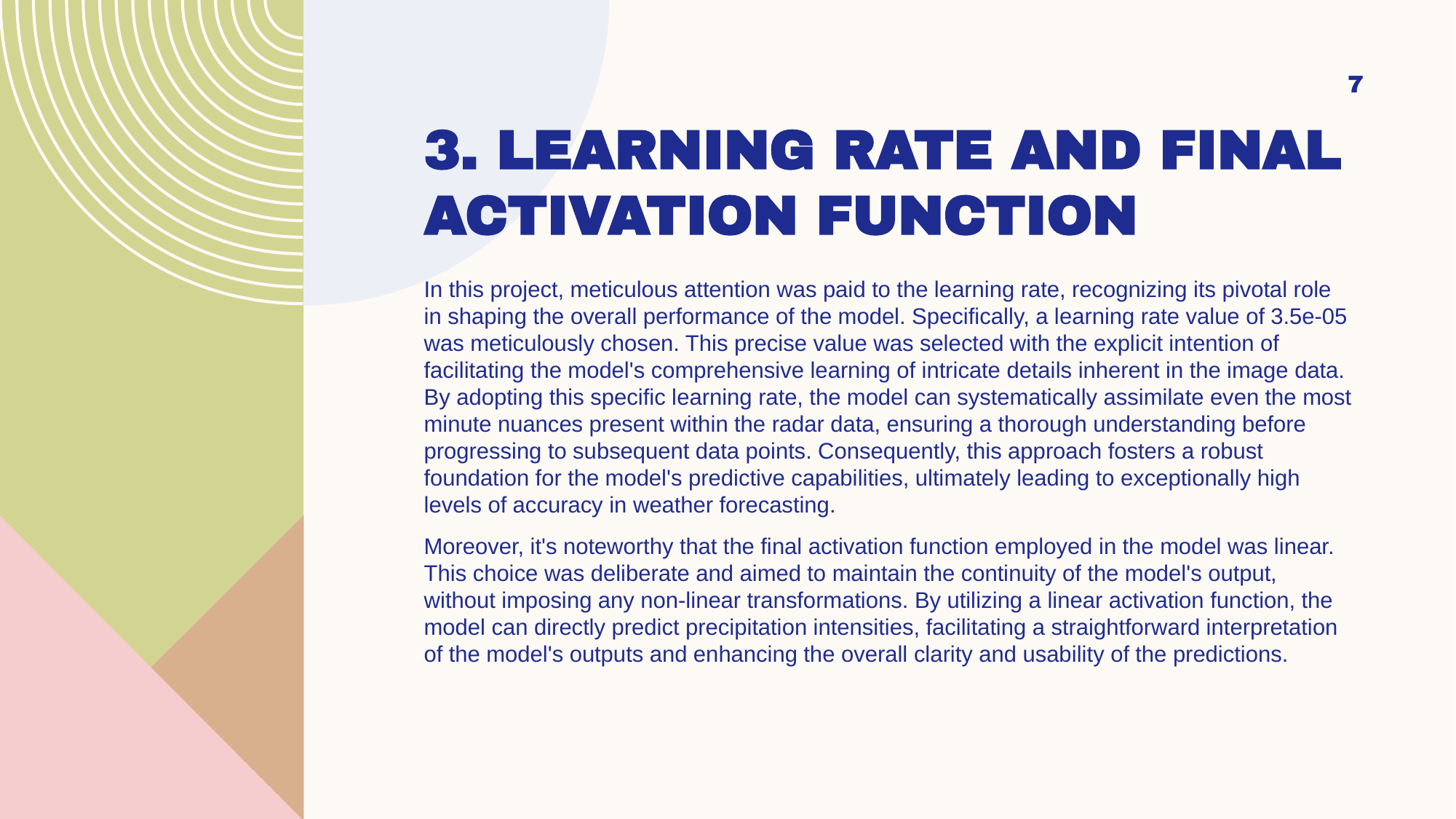

7
# 3. Learning Rate And Final Activation Function
In this project, meticulous attention was paid to the learning rate, recognizing its pivotal role in shaping the overall performance of the model. Specifically, a learning rate value of 3.5e-05 was meticulously chosen. This precise value was selected with the explicit intention of facilitating the model's comprehensive learning of intricate details inherent in the image data. By adopting this specific learning rate, the model can systematically assimilate even the most minute nuances present within the radar data, ensuring a thorough understanding before progressing to subsequent data points. Consequently, this approach fosters a robust foundation for the model's predictive capabilities, ultimately leading to exceptionally high levels of accuracy in weather forecasting.
Moreover, it's noteworthy that the final activation function employed in the model was linear. This choice was deliberate and aimed to maintain the continuity of the model's output, without imposing any non-linear transformations. By utilizing a linear activation function, the model can directly predict precipitation intensities, facilitating a straightforward interpretation of the model's outputs and enhancing the overall clarity and usability of the predictions.